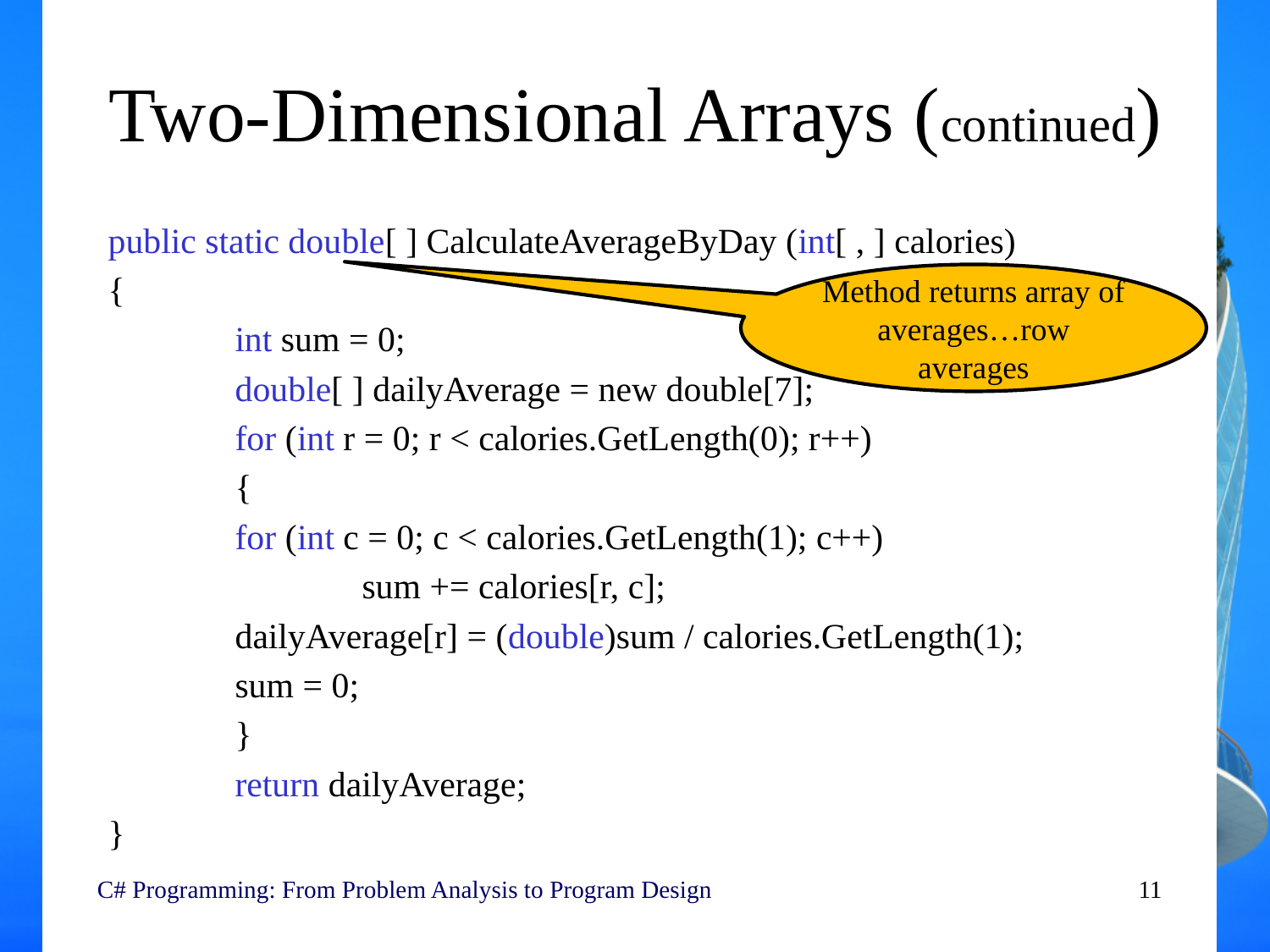

# Two-Dimensional Arrays (continued)
public static double[ ] CalculateAverageByDay (int[ , ] calories)
{
	int sum = 0;
	double[ ] dailyAverage = new double[7];
	for (int r = 0; r < calories.GetLength(0); r++)
	{
	for (int c = 0; c < calories.GetLength(1); c++)
		sum += calories[r, c];
	dailyAverage[r] = (double)sum / calories.GetLength(1);
	sum = 0;
	}
	return dailyAverage;
}

Method returns array of averages…row averages
C# Programming: From Problem Analysis to Program Design

11